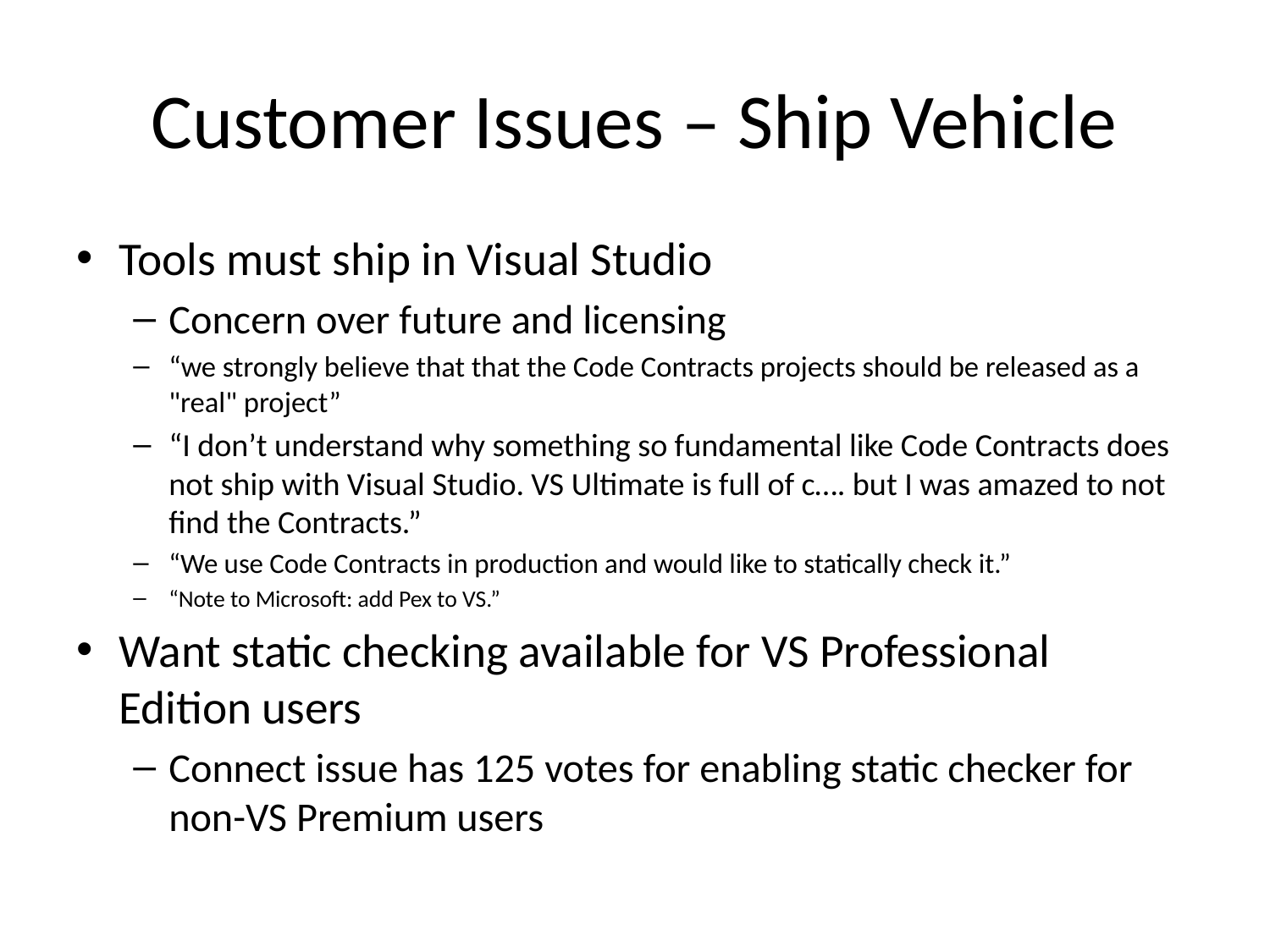

# Customer Issues – Ship Vehicle
Tools must ship in Visual Studio
Concern over future and licensing
“we strongly believe that that the Code Contracts projects should be released as a "real" project”
“I don’t understand why something so fundamental like Code Contracts does not ship with Visual Studio. VS Ultimate is full of c…. but I was amazed to not find the Contracts.”
“We use Code Contracts in production and would like to statically check it.”
“Note to Microsoft: add Pex to VS.”
Want static checking available for VS Professional Edition users
Connect issue has 125 votes for enabling static checker for non-VS Premium users